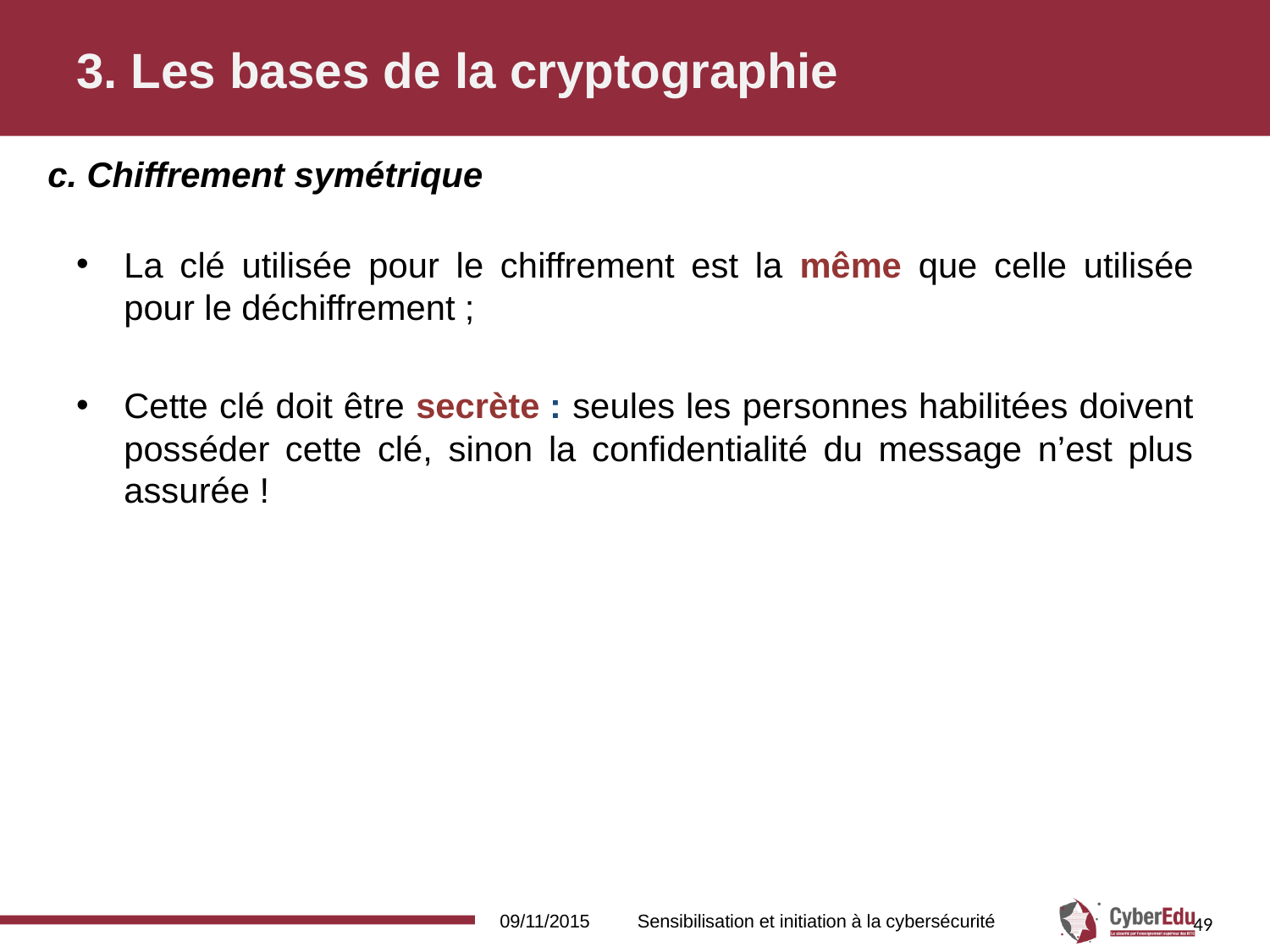

# 3. Les bases de la cryptographie
c. Chiffrement symétrique
La clé utilisée pour le chiffrement est la même que celle utilisée pour le déchiffrement ;

Cette clé doit être secrète : seules les personnes habilitées doivent posséder cette clé, sinon la confidentialité du message n’est plus assurée !

09/11/2015
Sensibilisation et initiation à la cybersécurité